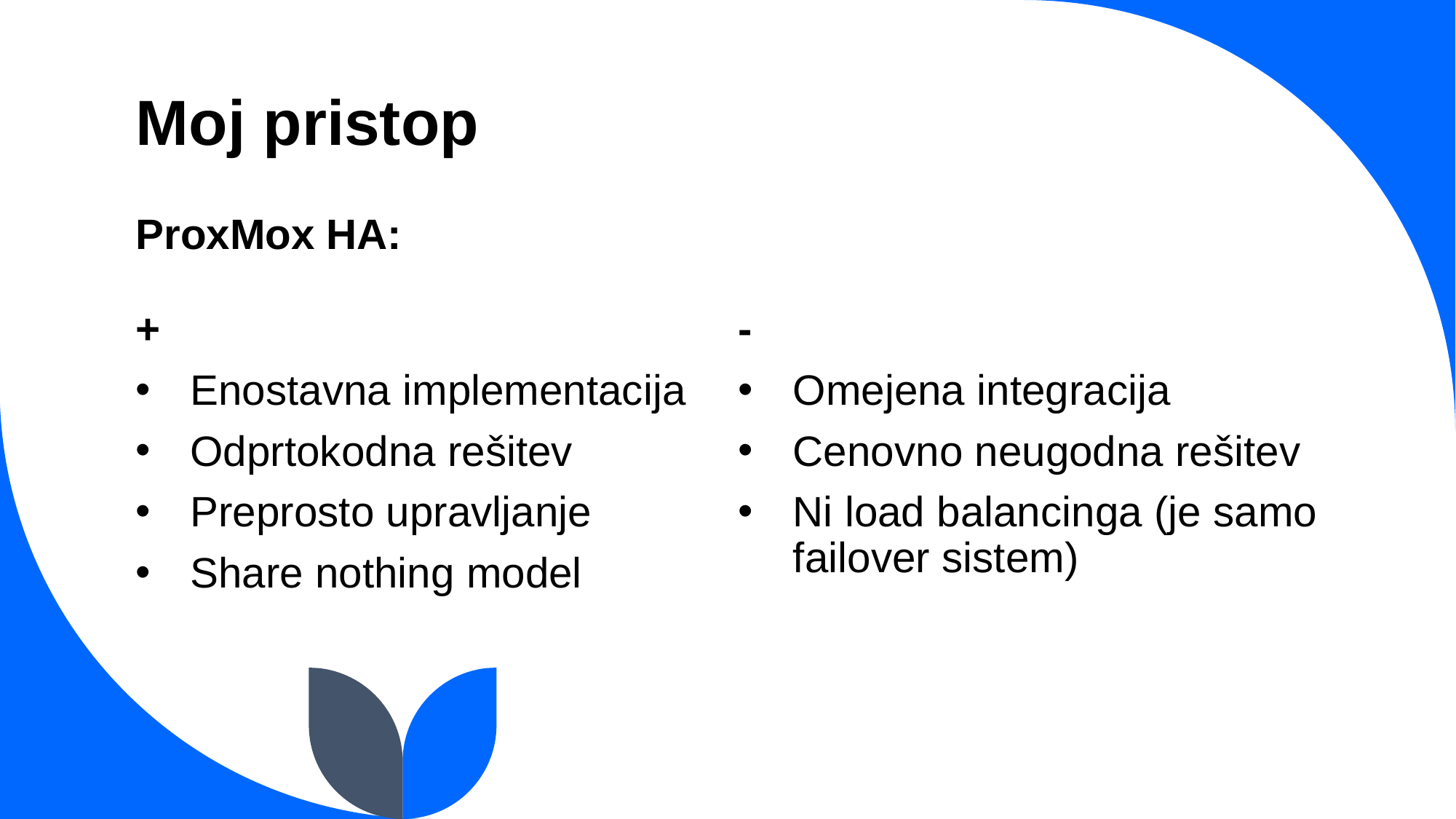

# Moj pristop
ProxMox HA:

+
Enostavna implementacija
Odprtokodna rešitev
Preprosto upravljanje
Share nothing model
-
Omejena integracija
Cenovno neugodna rešitev
Ni load balancinga (je samo failover sistem)